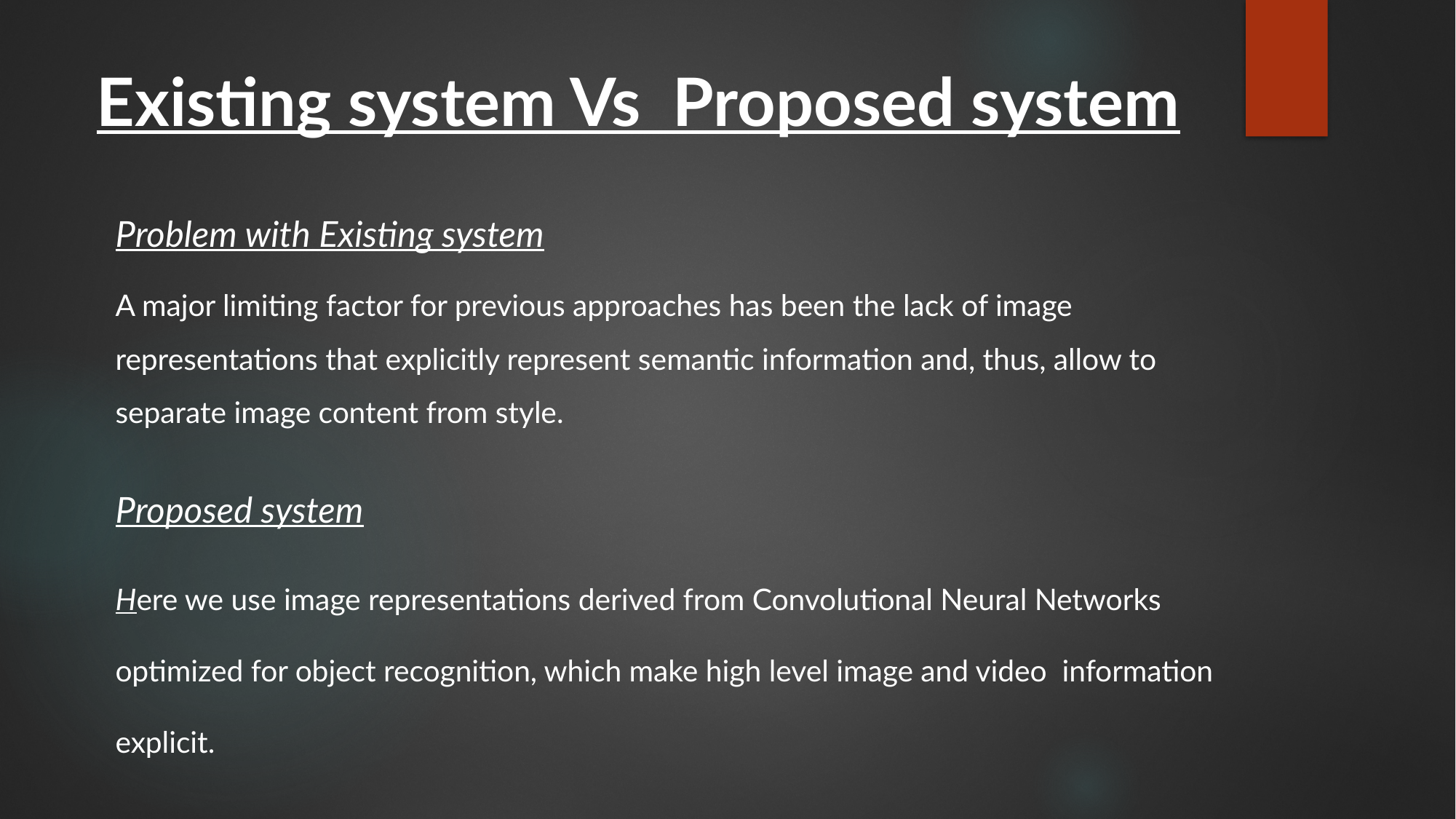

# Existing system Vs  Proposed system
Problem with Existing system
A major limiting factor for previous approaches has been the lack of image representations that explicitly represent semantic information and, thus, allow to separate image content from style.
Proposed system
Here we use image representations derived from Convolutional Neural Networks optimized for object recognition, which make high level image and video  information explicit.